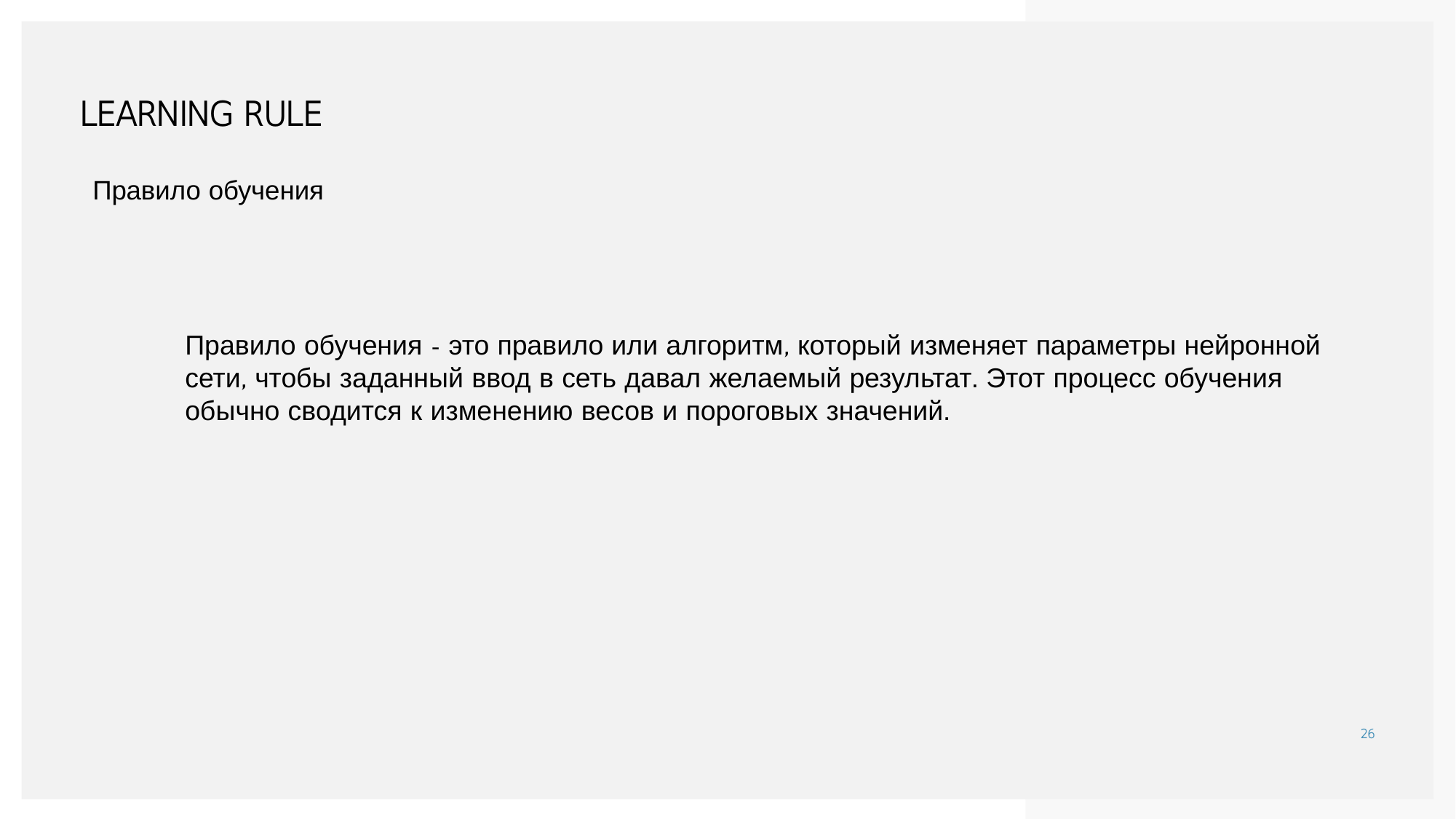

# Learning rule
Правило обучения
Правило обучения - это правило или алгоритм, который изменяет параметры нейронной сети, чтобы заданный ввод в сеть давал желаемый результат. Этот процесс обучения обычно сводится к изменению весов и пороговых значений.
26